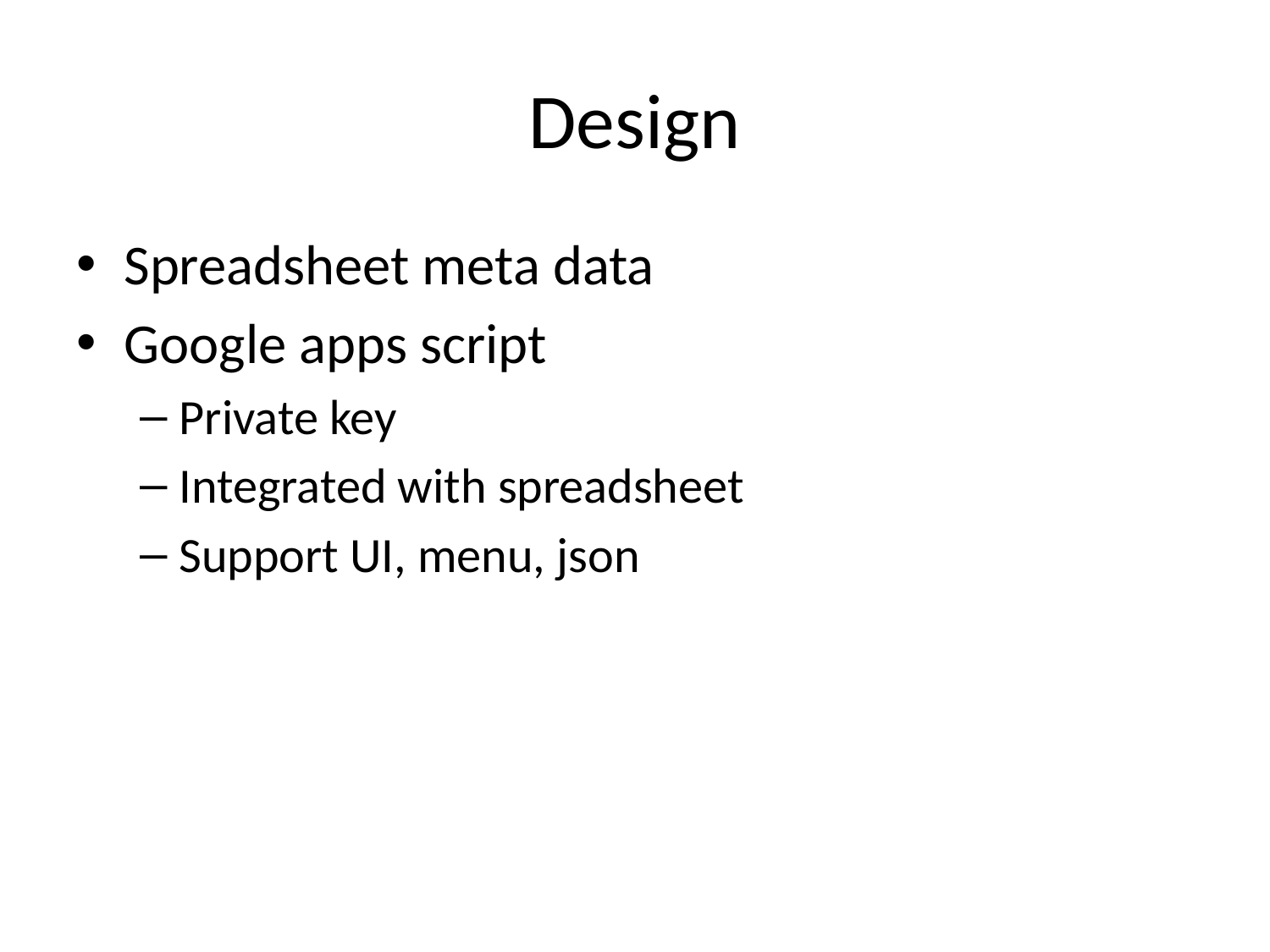

# Design
Spreadsheet meta data
Google apps script
Private key
Integrated with spreadsheet
Support UI, menu, json